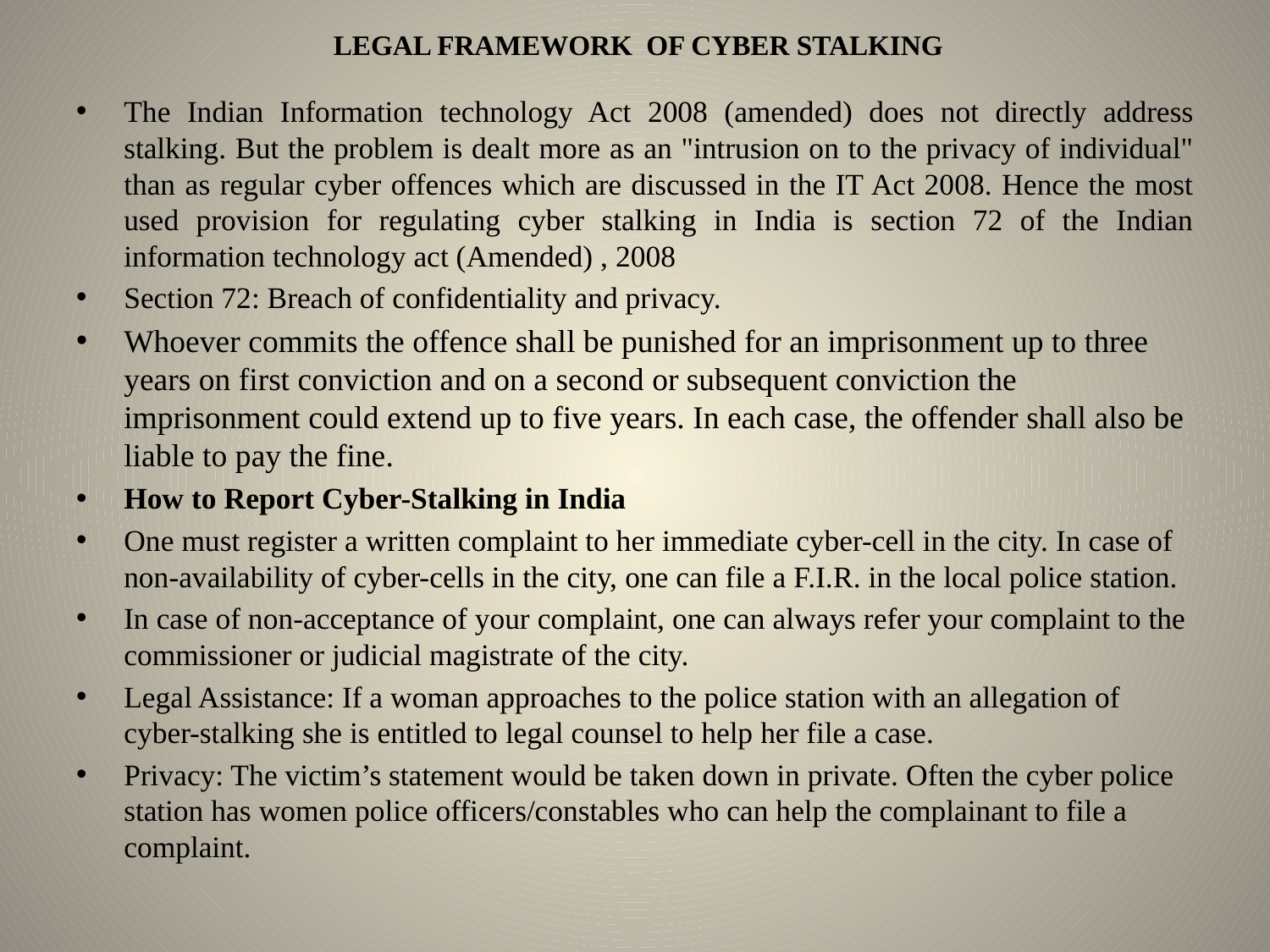

# LEGAL FRAMEWORK  OF CYBER STALKING
The Indian Information technology Act 2008 (amended) does not directly address stalking. But the problem is dealt more as an "intrusion on to the privacy of individual" than as regular cyber offences which are discussed in the IT Act 2008. Hence the most used provision for regulating cyber stalking in India is section 72 of the Indian information technology act (Amended) , 2008
Section 72: Breach of confidentiality and privacy.
Whoever commits the offence shall be punished for an imprisonment up to three years on first conviction and on a second or subsequent conviction the imprisonment could extend up to five years. In each case, the offender shall also be liable to pay the fine.
How to Report Cyber-Stalking in India
One must register a written complaint to her immediate cyber-cell in the city. In case of non-availability of cyber-cells in the city, one can file a F.I.R. in the local police station.
In case of non-acceptance of your complaint, one can always refer your complaint to the commissioner or judicial magistrate of the city.
Legal Assistance: If a woman approaches to the police station with an allegation of cyber-stalking she is entitled to legal counsel to help her file a case.
Privacy: The victim’s statement would be taken down in private. Often the cyber police station has women police officers/constables who can help the complainant to file a complaint.